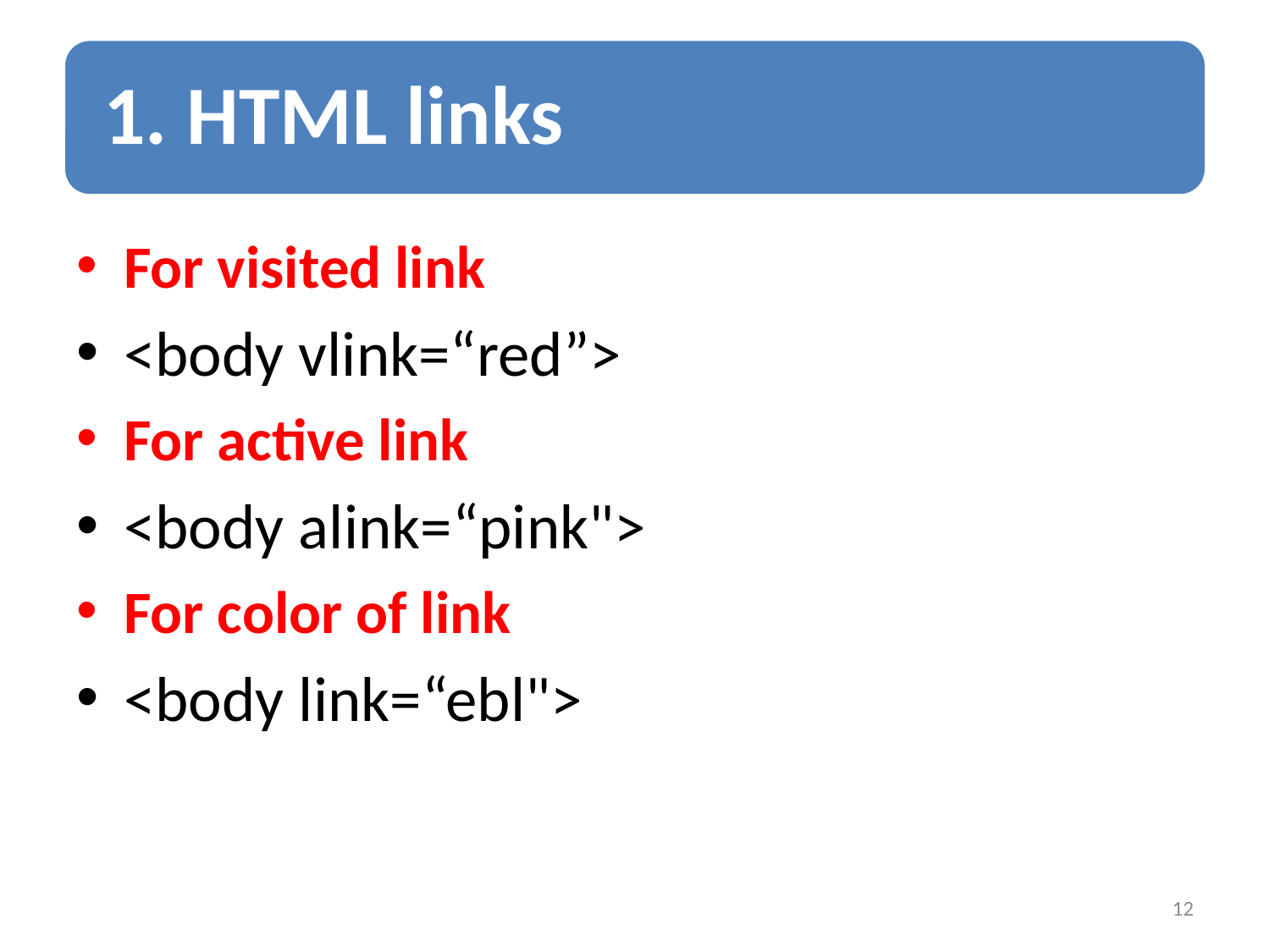

1. HTML links
For visited link
<body vlink=“red”>
For active link
<body alink=“pink">
For color of link
<body link=“ebl">
12